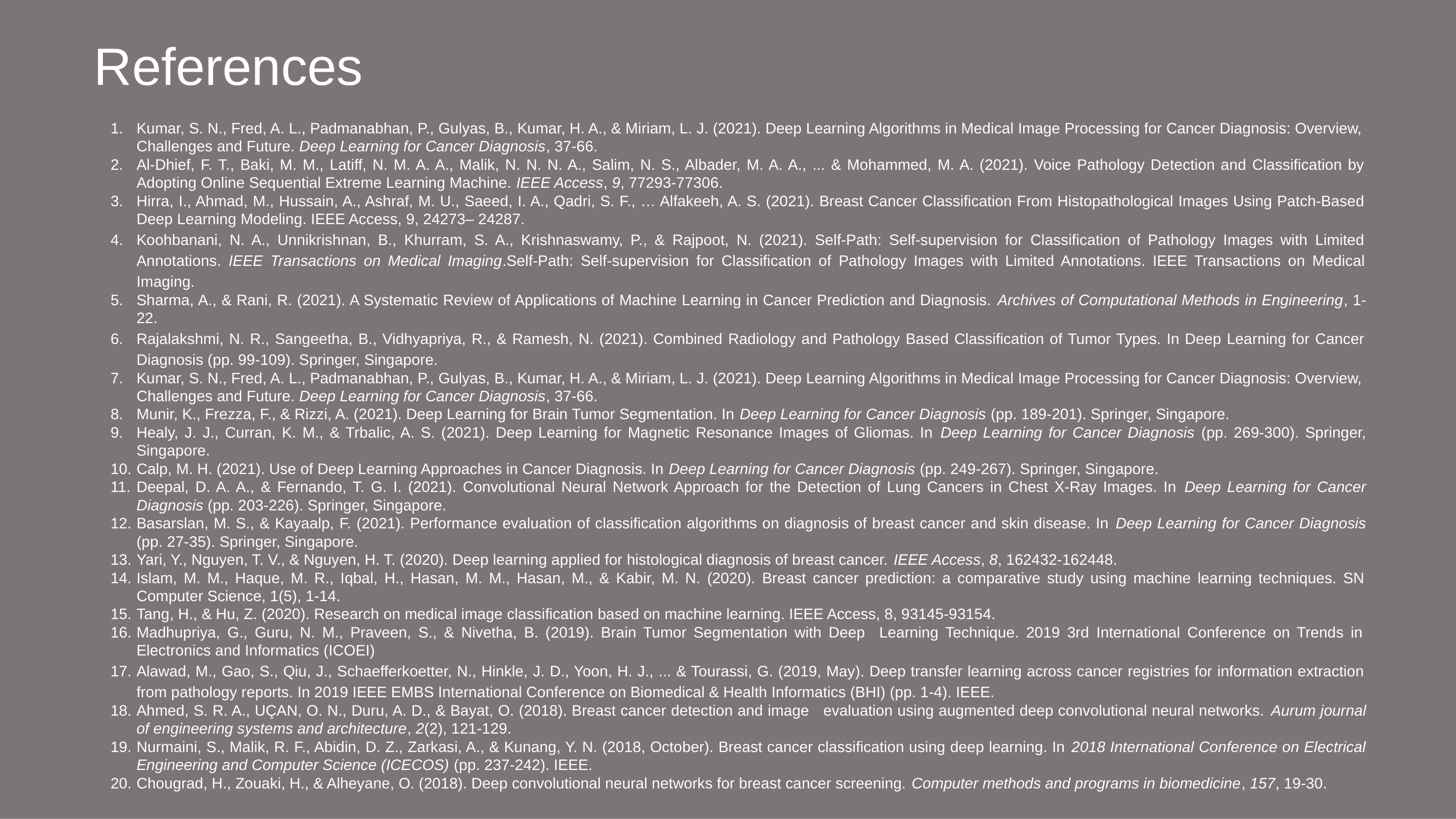

# References

Kumar, S. N., Fred, A. L., Padmanabhan, P., Gulyas, B., Kumar, H. A., & Miriam, L. J. (2021). Deep Learning Algorithms in Medical Image Processing for Cancer Diagnosis: Overview, Challenges and Future. Deep Learning for Cancer Diagnosis, 37-66.
Al-Dhief, F. T., Baki, M. M., Latiff, N. M. A. A., Malik, N. N. N. A., Salim, N. S., Albader, M. A. A., ... & Mohammed, M. A. (2021). Voice Pathology Detection and Classification by Adopting Online Sequential Extreme Learning Machine. IEEE Access, 9, 77293-77306.
Hirra, I., Ahmad, M., Hussain, A., Ashraf, M. U., Saeed, I. A., Qadri, S. F., … Alfakeeh, A. S. (2021). Breast Cancer Classification From Histopathological Images Using Patch-Based Deep Learning Modeling. IEEE Access, 9, 24273– 24287.
Koohbanani, N. A., Unnikrishnan, B., Khurram, S. A., Krishnaswamy, P., & Rajpoot, N. (2021). Self-Path: Self-supervision for Classification of Pathology Images with Limited Annotations. IEEE Transactions on Medical Imaging.Self-Path: Self-supervision for Classification of Pathology Images with Limited Annotations. IEEE Transactions on Medical Imaging.
Sharma, A., & Rani, R. (2021). A Systematic Review of Applications of Machine Learning in Cancer Prediction and Diagnosis. Archives of Computational Methods in Engineering, 1-22.
Rajalakshmi, N. R., Sangeetha, B., Vidhyapriya, R., & Ramesh, N. (2021). Combined Radiology and Pathology Based Classification of Tumor Types. In Deep Learning for Cancer Diagnosis (pp. 99-109). Springer, Singapore.
Kumar, S. N., Fred, A. L., Padmanabhan, P., Gulyas, B., Kumar, H. A., & Miriam, L. J. (2021). Deep Learning Algorithms in Medical Image Processing for Cancer Diagnosis: Overview, Challenges and Future. Deep Learning for Cancer Diagnosis, 37-66.
Munir, K., Frezza, F., & Rizzi, A. (2021). Deep Learning for Brain Tumor Segmentation. In Deep Learning for Cancer Diagnosis (pp. 189-201). Springer, Singapore.
Healy, J. J., Curran, K. M., & Trbalic, A. S. (2021). Deep Learning for Magnetic Resonance Images of Gliomas. In Deep Learning for Cancer Diagnosis (pp. 269-300). Springer, Singapore.
Calp, M. H. (2021). Use of Deep Learning Approaches in Cancer Diagnosis. In Deep Learning for Cancer Diagnosis (pp. 249-267). Springer, Singapore.
Deepal, D. A. A., & Fernando, T. G. I. (2021). Convolutional Neural Network Approach for the Detection of Lung Cancers in Chest X-Ray Images. In Deep Learning for Cancer Diagnosis (pp. 203-226). Springer, Singapore.
Basarslan, M. S., & Kayaalp, F. (2021). Performance evaluation of classification algorithms on diagnosis of breast cancer and skin disease. In Deep Learning for Cancer Diagnosis (pp. 27-35). Springer, Singapore.
Yari, Y., Nguyen, T. V., & Nguyen, H. T. (2020). Deep learning applied for histological diagnosis of breast cancer. IEEE Access, 8, 162432-162448.
Islam, M. M., Haque, M. R., Iqbal, H., Hasan, M. M., Hasan, M., & Kabir, M. N. (2020). Breast cancer prediction: a comparative study using machine learning techniques. SN Computer Science, 1(5), 1-14.
Tang, H., & Hu, Z. (2020). Research on medical image classification based on machine learning. IEEE Access, 8, 93145-93154.
Madhupriya, G., Guru, N. M., Praveen, S., & Nivetha, B. (2019). Brain Tumor Segmentation with Deep  Learning Technique. 2019 3rd International Conference on Trends in Electronics and Informatics (ICOEI)
Alawad, M., Gao, S., Qiu, J., Schaefferkoetter, N., Hinkle, J. D., Yoon, H. J., ... & Tourassi, G. (2019, May). Deep transfer learning across cancer registries for information extraction from pathology reports. In 2019 IEEE EMBS International Conference on Biomedical & Health Informatics (BHI) (pp. 1-4). IEEE.
Ahmed, S. R. A., UÇAN, O. N., Duru, A. D., & Bayat, O. (2018). Breast cancer detection and image   evaluation using augmented deep convolutional neural networks. Aurum journal of engineering systems and architecture, 2(2), 121-129.
Nurmaini, S., Malik, R. F., Abidin, D. Z., Zarkasi, A., & Kunang, Y. N. (2018, October). Breast cancer classification using deep learning. In 2018 International Conference on Electrical Engineering and Computer Science (ICECOS) (pp. 237-242). IEEE.
Chougrad, H., Zouaki, H., & Alheyane, O. (2018). Deep convolutional neural networks for breast cancer screening. Computer methods and programs in biomedicine, 157, 19-30.